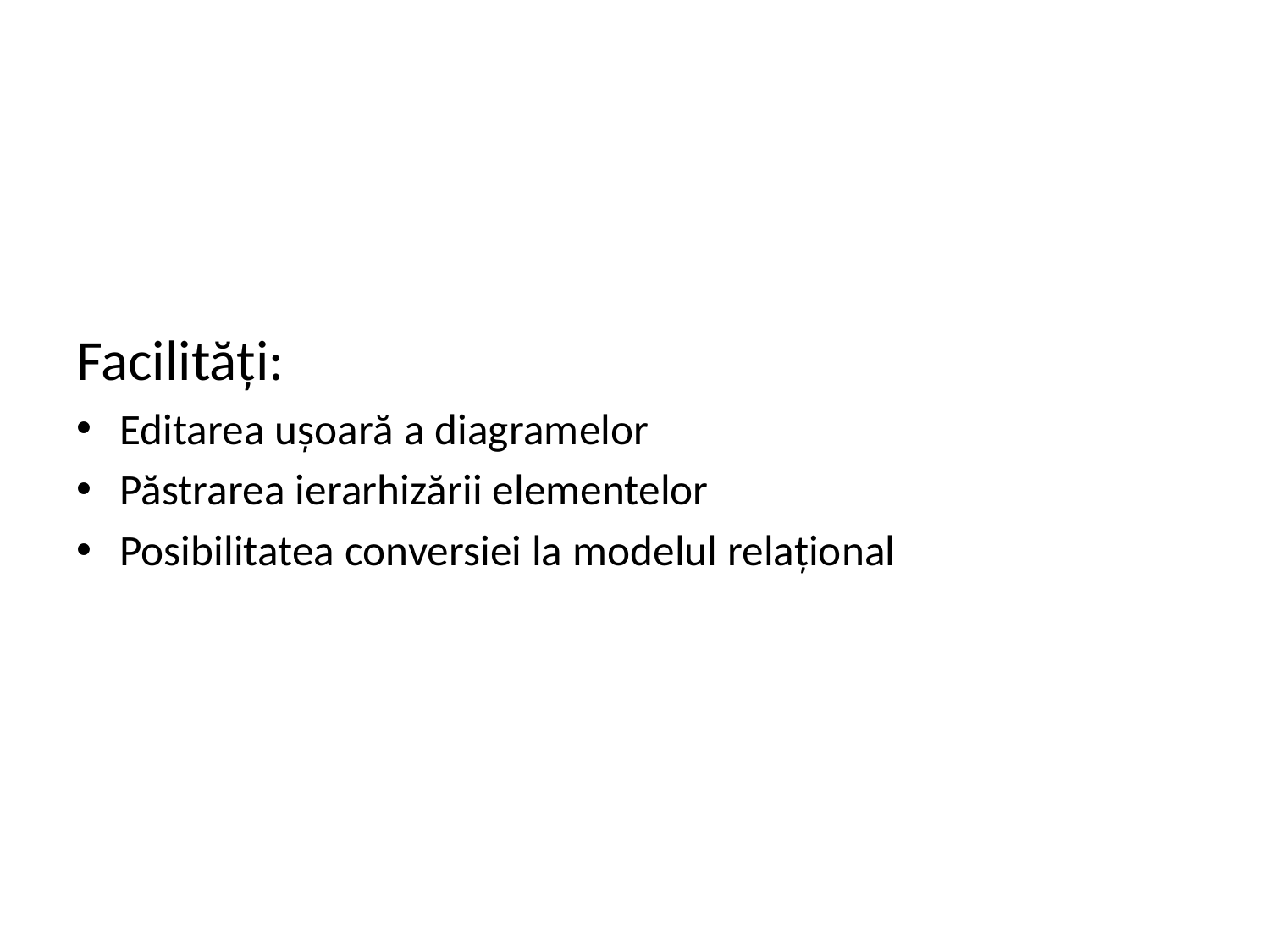

Facilități:
Editarea ușoară a diagramelor
Păstrarea ierarhizării elementelor
Posibilitatea conversiei la modelul relațional